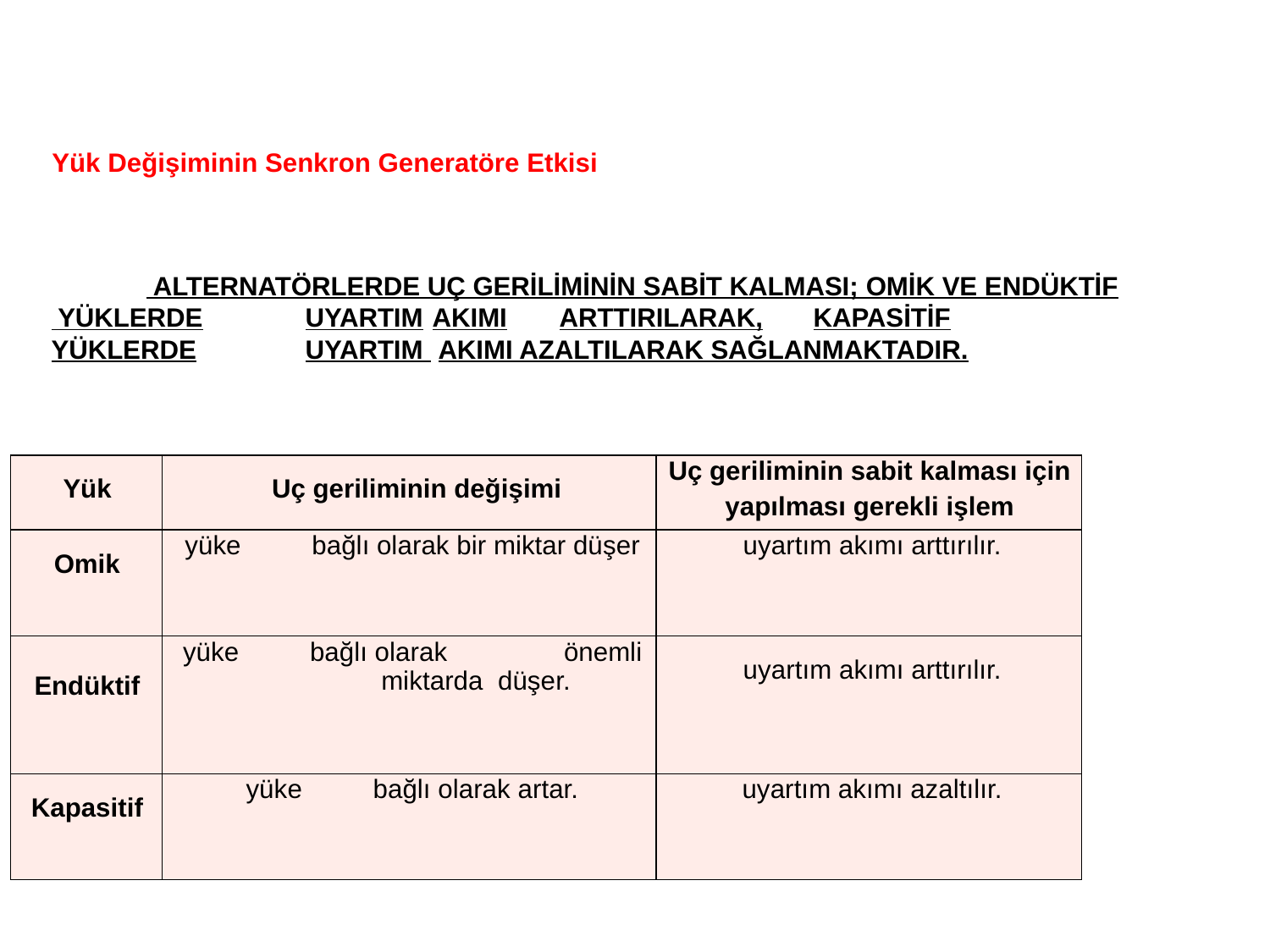

# Yük Değişiminin Senkron Generatöre Etkisi
 ALTERNATÖRLERDE UÇ GERİLİMİNİN SABİT KALMASI; OMİK VE ENDÜKTİF
 YÜKLERDE	UYARTIM	AKIMI	ARTTIRILARAK,	KAPASİTİF	YÜKLERDE	UYARTIM  AKIMI AZALTILARAK SAĞLANMAKTADIR.
| Yük | Uç geriliminin değişimi | Uç geriliminin sabit kalması için yapılması gerekli işlem |
| --- | --- | --- |
| Omik | yüke bağlı olarak bir miktar düşer | uyartım akımı arttırılır. |
| Endüktif | yüke bağlı olarak önemli miktarda düşer. | uyartım akımı arttırılır. |
| Kapasitif | yüke bağlı olarak artar. | uyartım akımı azaltılır. |
55